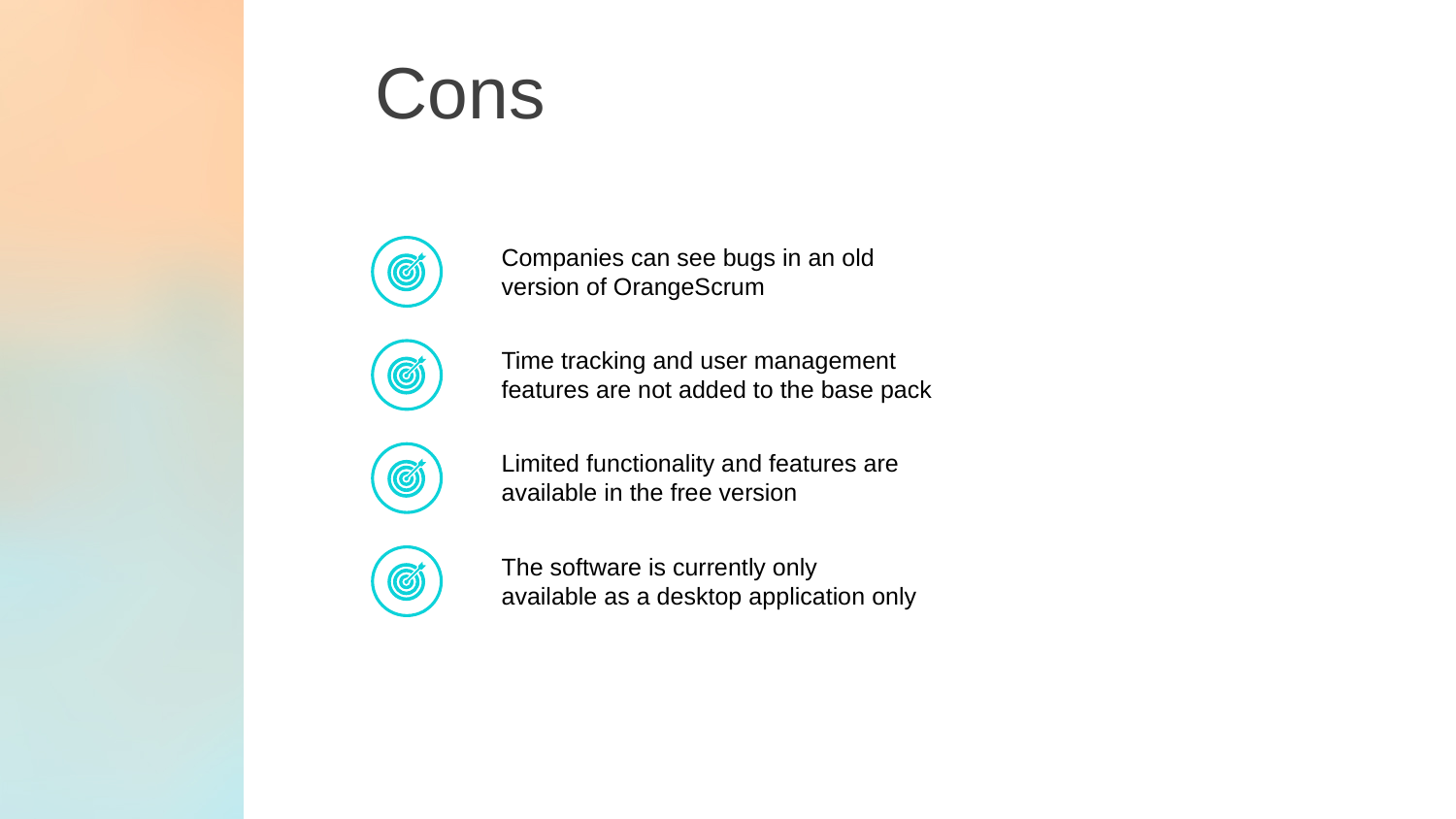

# Cons
|  |
| --- |
|  |
| --- |
Companies can see bugs in an old version of OrangeScrum

Time tracking and user management features are not added to the base pack

Limited functionality and features are available in the free version

The software is currently only available as a desktop application only